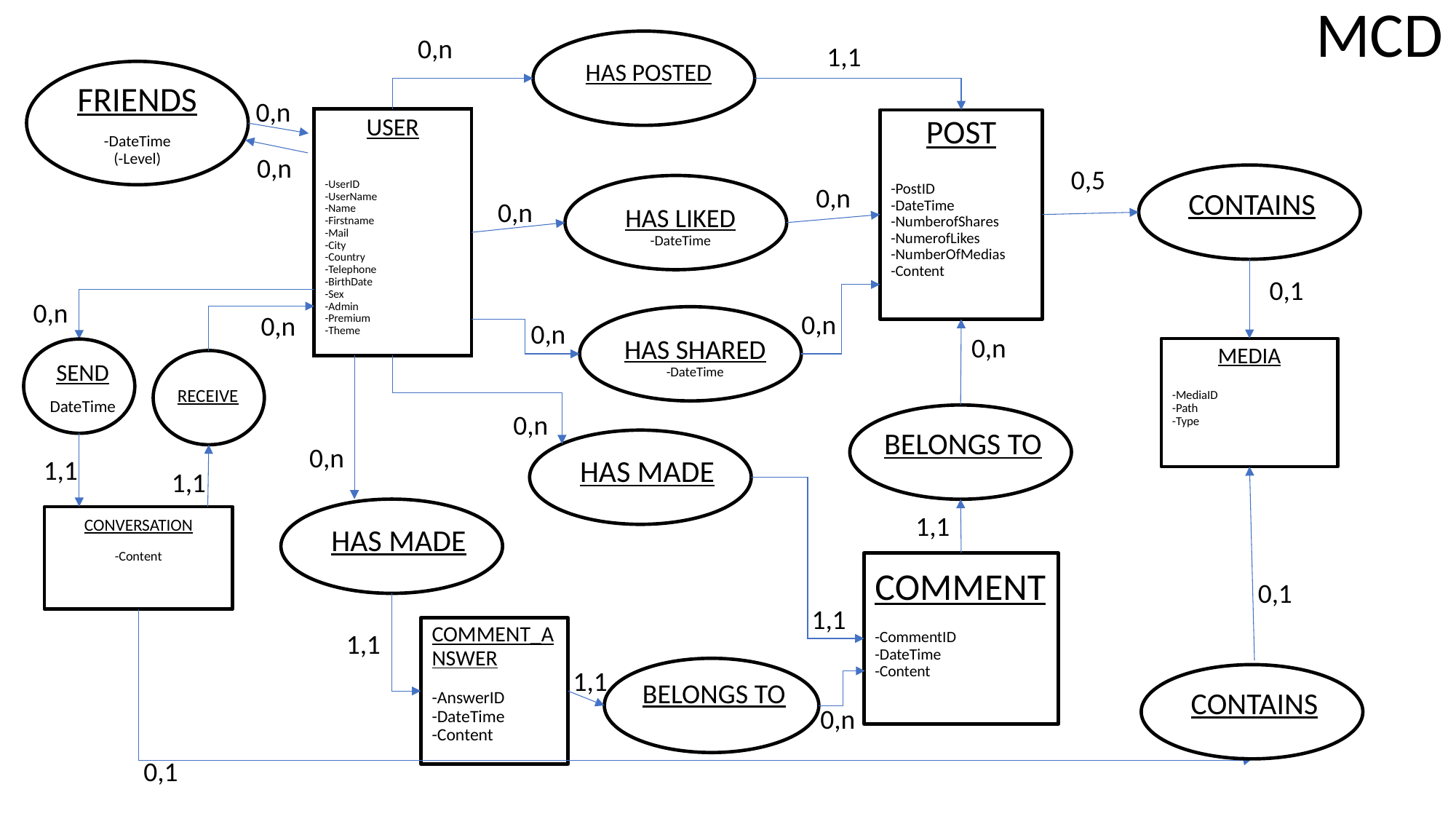

MCD
0,n

HAS POSTED

1,1

FRIENDS
-DateTime
(-Level)

0,n
USER
-UserID
-UserName
-Name
-Firstname
-Mail
-City
-Country
-Telephone
-BirthDate
-Sex
-Admin
-Premium
-Theme

POST
-PostID
-DateTime
-NumberofShares
-NumerofLikes
-NumberOfMedias
-Content

0,n
0,5

CONTAINS

HAS LIKED
-DateTime

0,n
0,n
0,1
0,n
0,n
0,n

HAS SHARED
-DateTime

0,n
0,n

SEND
DateTime

MEDIA
-MediaID
-Path
-Type

RECEIVE

BELONGS TO

0,n

HAS MADE

0,n
1,1
1,1

HAS MADE

1,1

CONVERSATION
-Content

COMMENT
-CommentID
-DateTime
-Content

0,1
1,1
COMMENT_ANSWER
-AnswerID
-DateTime
-Content

1,1

BELONGS TO

1,1

CONTAINS

0,n
0,1